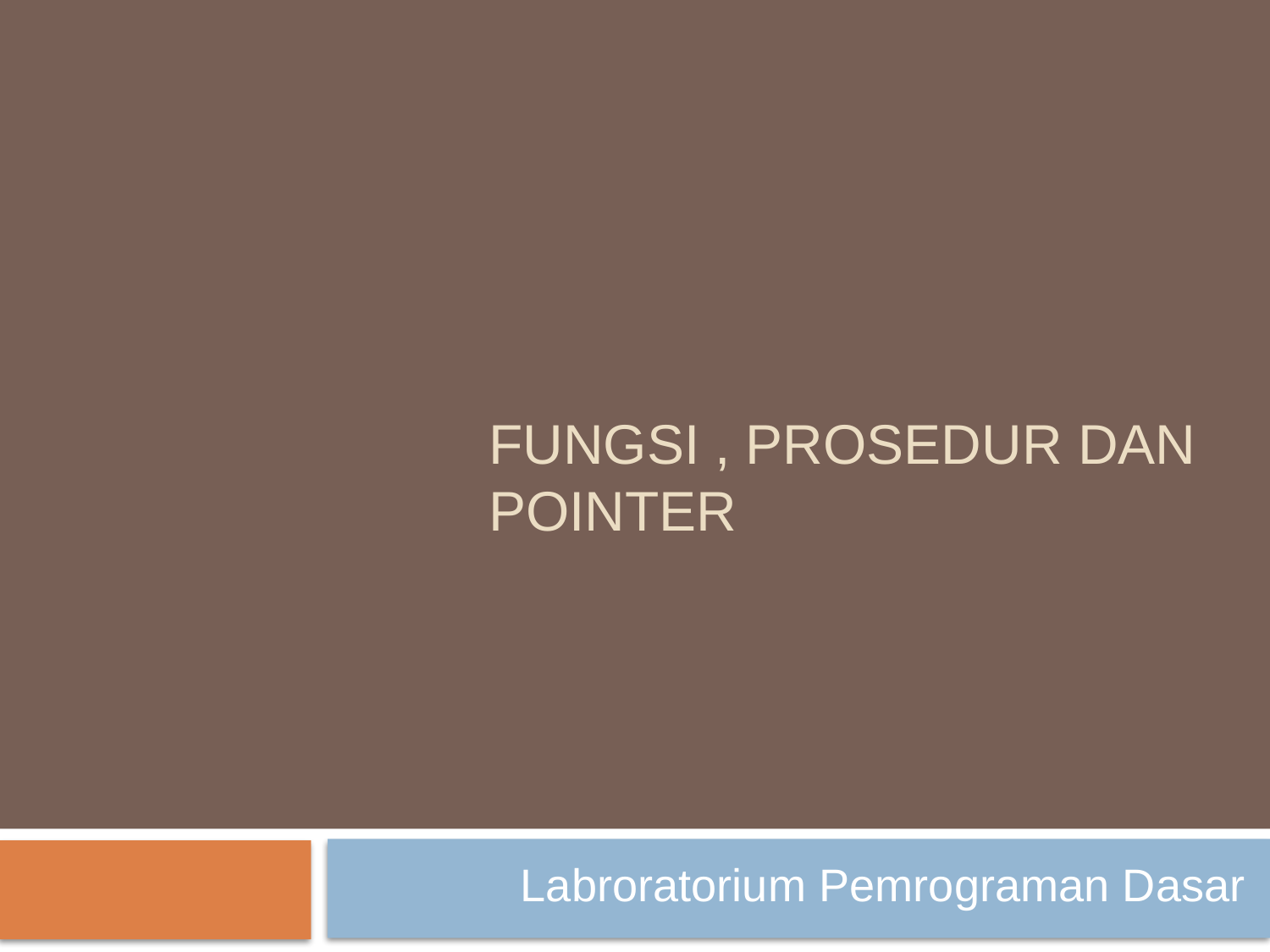

# FUNGSI , PROSEDUR DAN POINTER
Labroratorium Pemrograman Dasar